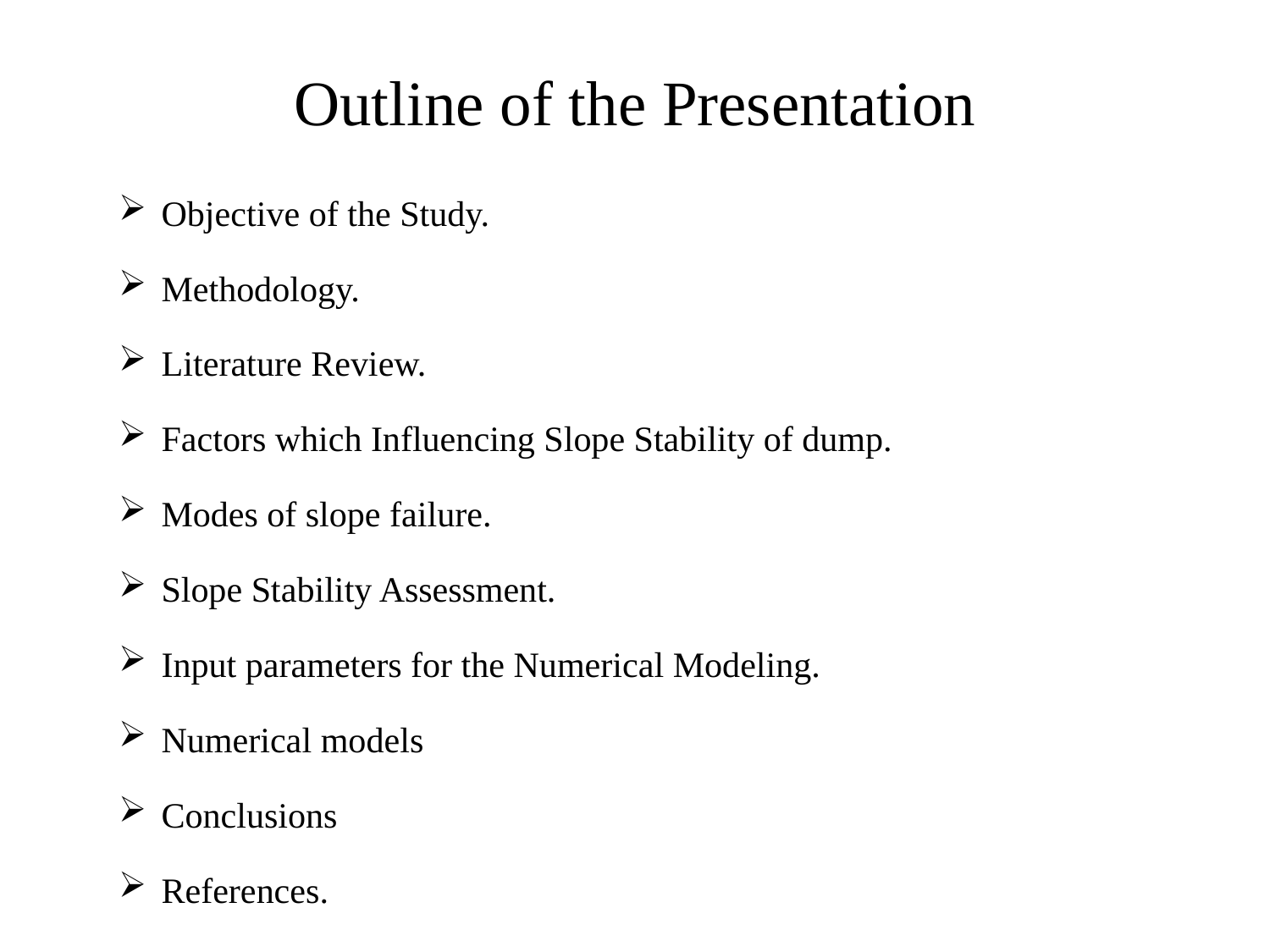

# Outline of the Presentation
Objective of the Study.
Methodology.
Literature Review.
Factors which Influencing Slope Stability of dump.
Modes of slope failure.
Slope Stability Assessment.
Input parameters for the Numerical Modeling.
Numerical models
Conclusions
References.